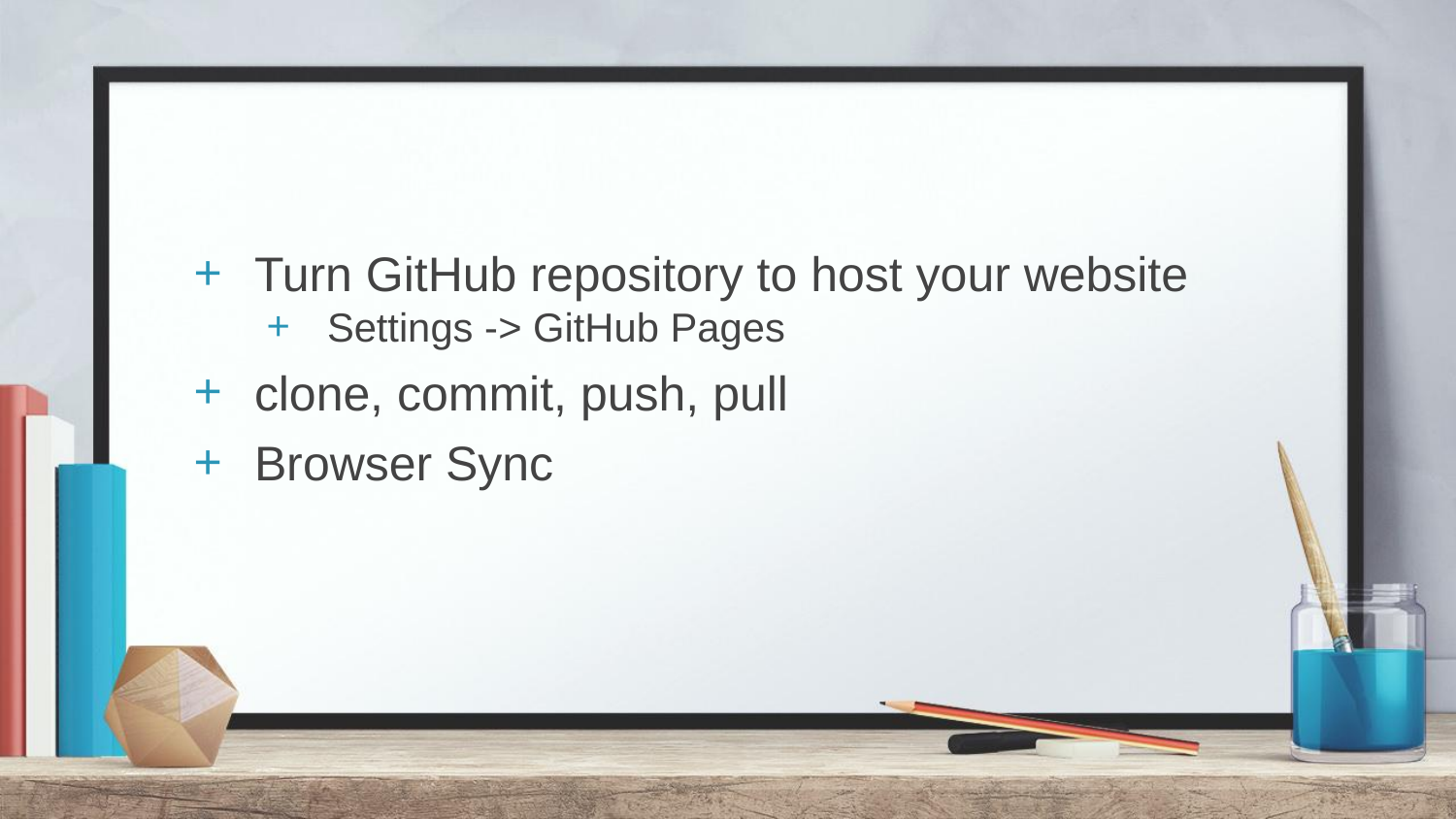

#
Turn GitHub repository to host your website
Settings -> GitHub Pages
clone, commit, push, pull
Browser Sync